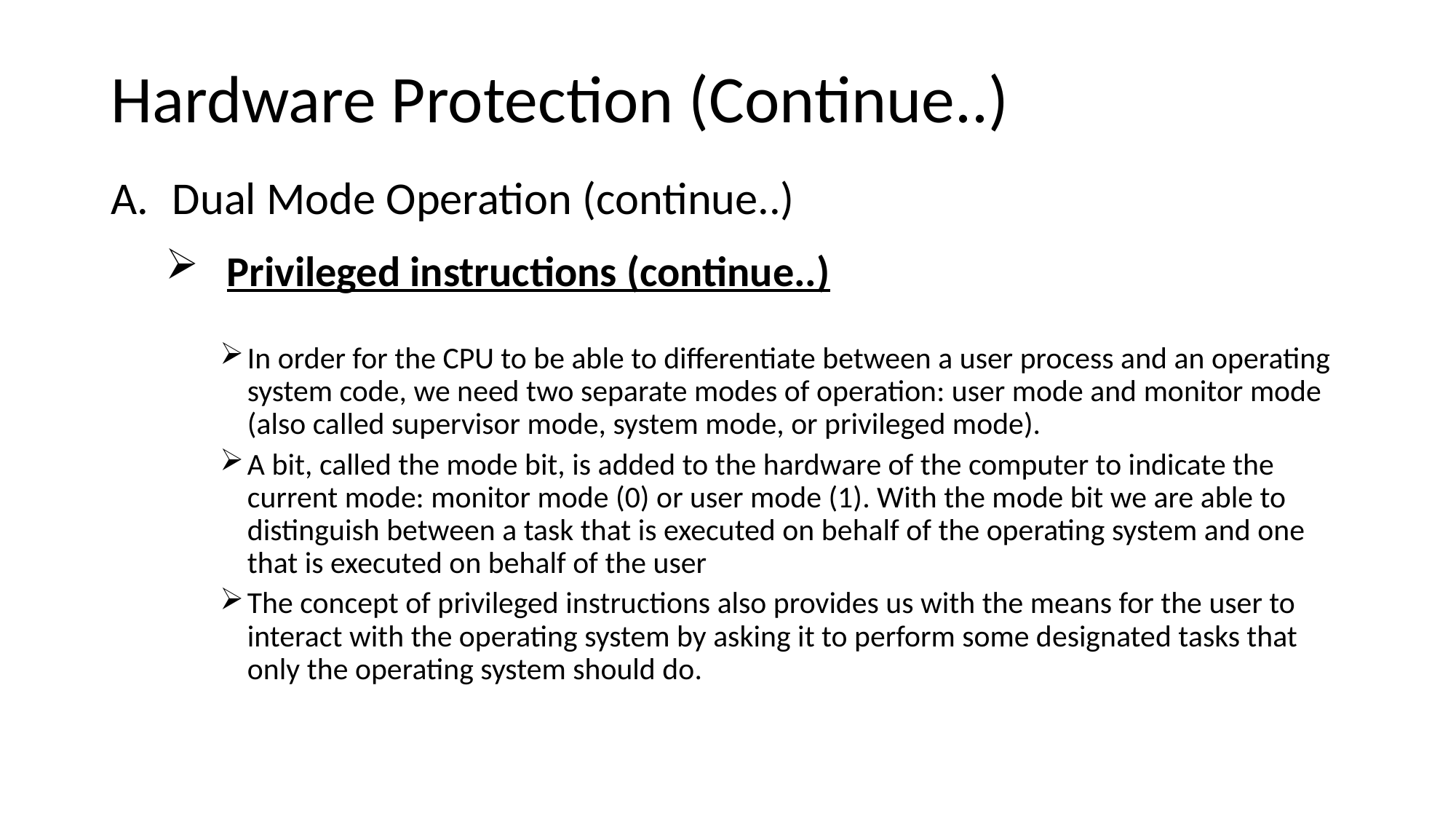

# Hardware Protection (Continue..)
Dual Mode Operation (continue..)
Privileged instructions (continue..)

In order for the CPU to be able to differentiate between a user process and an operating system code, we need two separate modes of operation: user mode and monitor mode (also called supervisor mode, system mode, or privileged mode).
A bit, called the mode bit, is added to the hardware of the computer to indicate the current mode: monitor mode (0) or user mode (1). With the mode bit we are able to distinguish between a task that is executed on behalf of the operating system and one that is executed on behalf of the user
The concept of privileged instructions also provides us with the means for the user to interact with the operating system by asking it to perform some designated tasks that only the operating system should do.